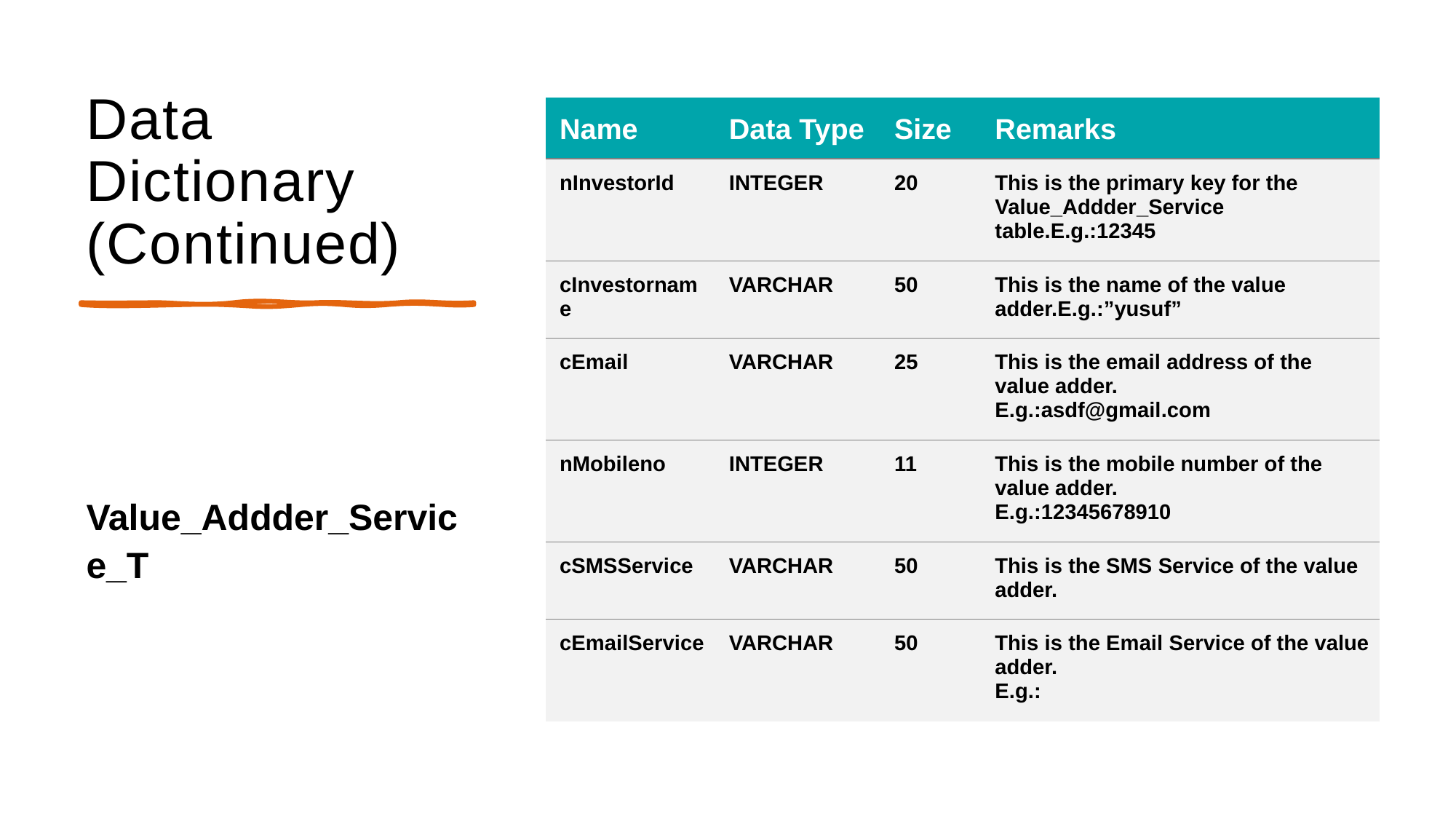

# Data Dictionary (Continued)
| Name | Data Type | Size | Remarks |
| --- | --- | --- | --- |
| nInvestorId | INTEGER | 20 | This is the primary key for the Value\_Addder\_Service table.E.g.:12345 |
| cInvestorname | VARCHAR | 50 | This is the name of the value adder.E.g.:”yusuf” |
| cEmail | VARCHAR | 25 | This is the email address of the value adder. E.g.:asdf@gmail.com |
| nMobileno | INTEGER | 11 | This is the mobile number of the value adder. E.g.:12345678910 |
| cSMSService | VARCHAR | 50 | This is the SMS Service of the value adder. |
| cEmailService | VARCHAR | 50 | This is the Email Service of the value adder. E.g.: |

Value_Addder_Service_T